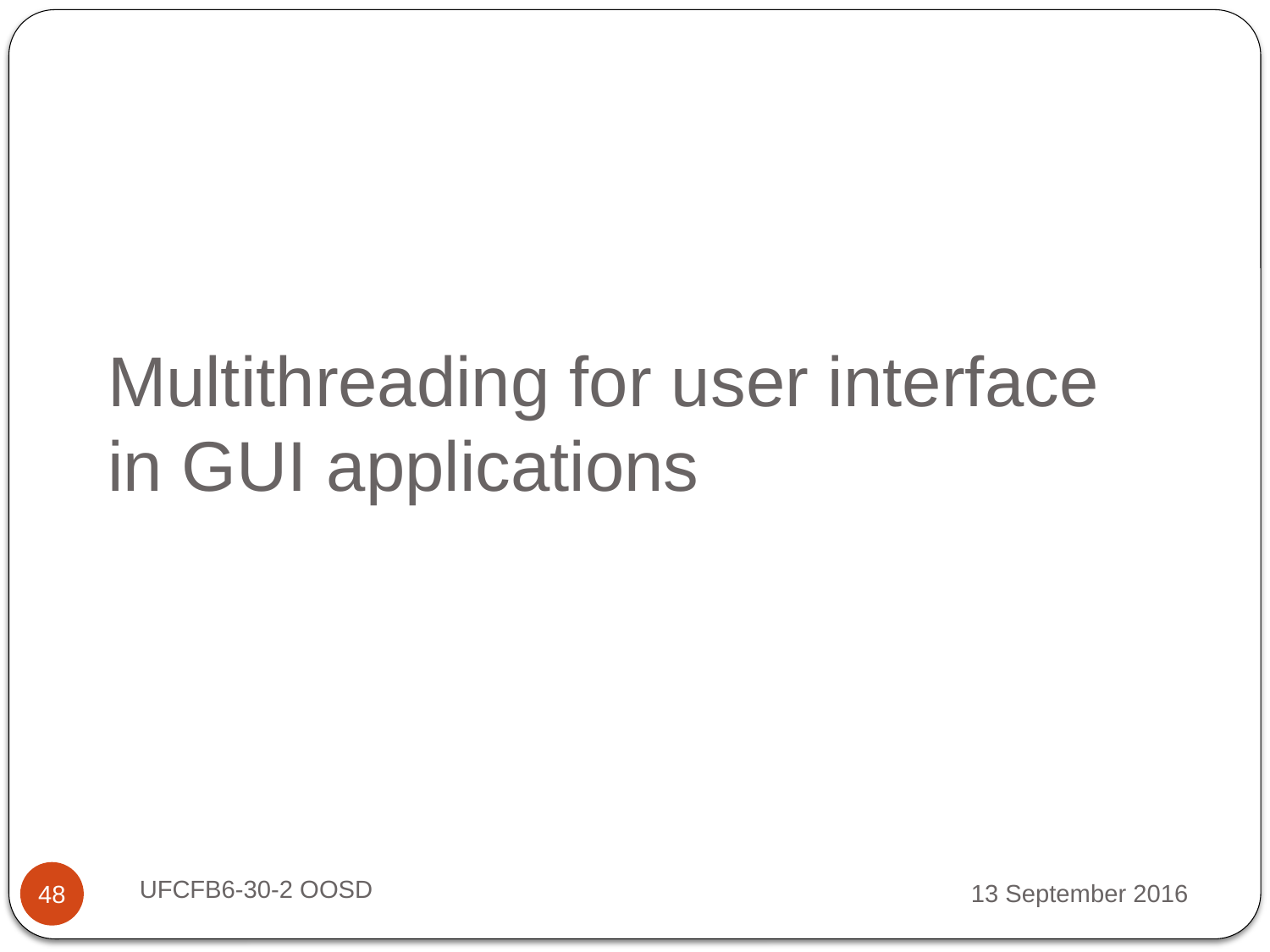

Multithreading for user interface in GUI applications
UFCFB6-30-2 OOSD
13 September 2016
48